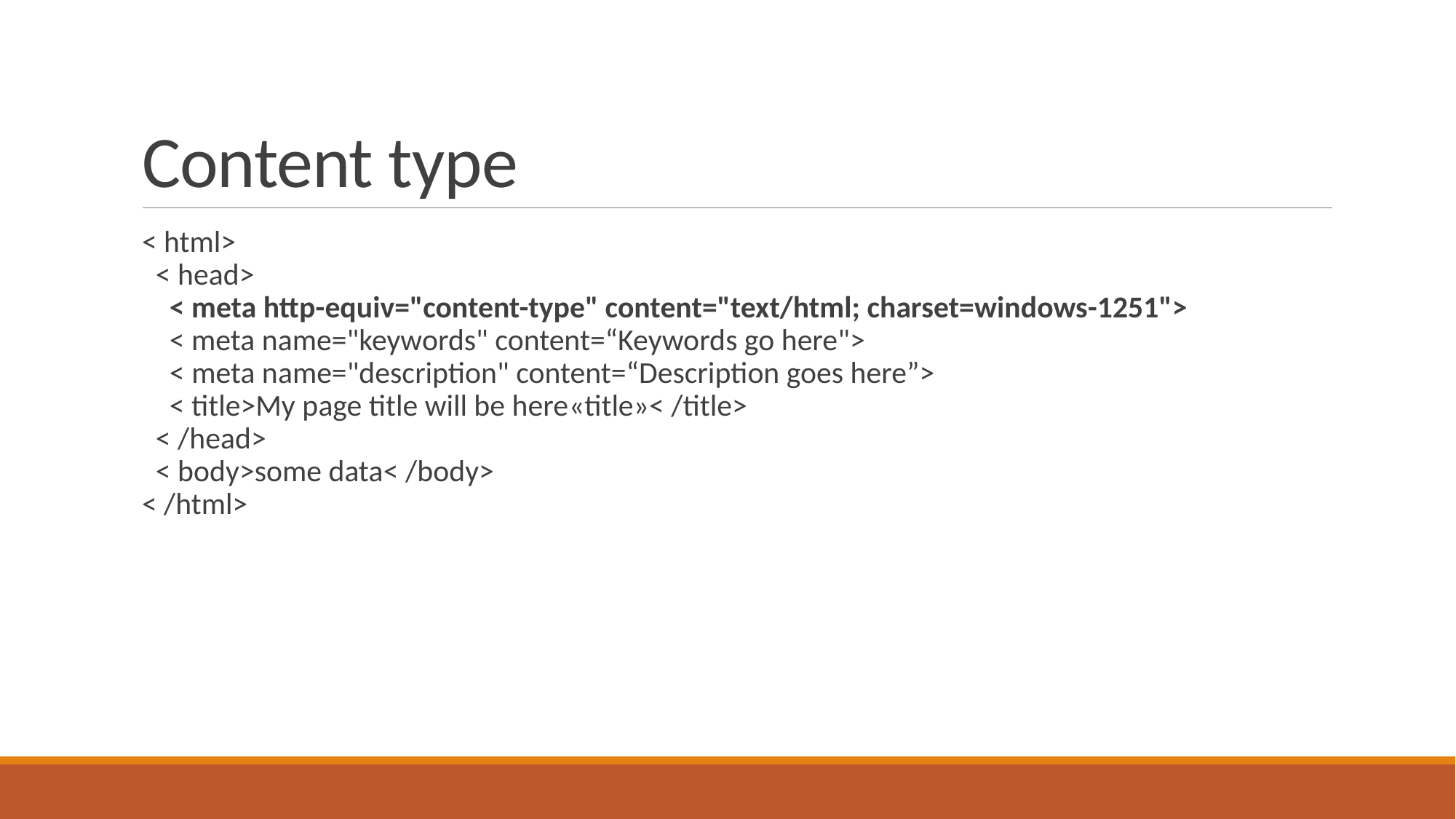

# Content type
< html>
  < head>
    < meta http-equiv="content-type" content="text/html; charset=windows-1251">
    < meta name="keywords" content=“Keywords go here">
    < meta name="description" content=“Description goes here”>
    < title>My page title will be here«title»< /title>
  < /head>
  < body>some data< /body>
< /html>